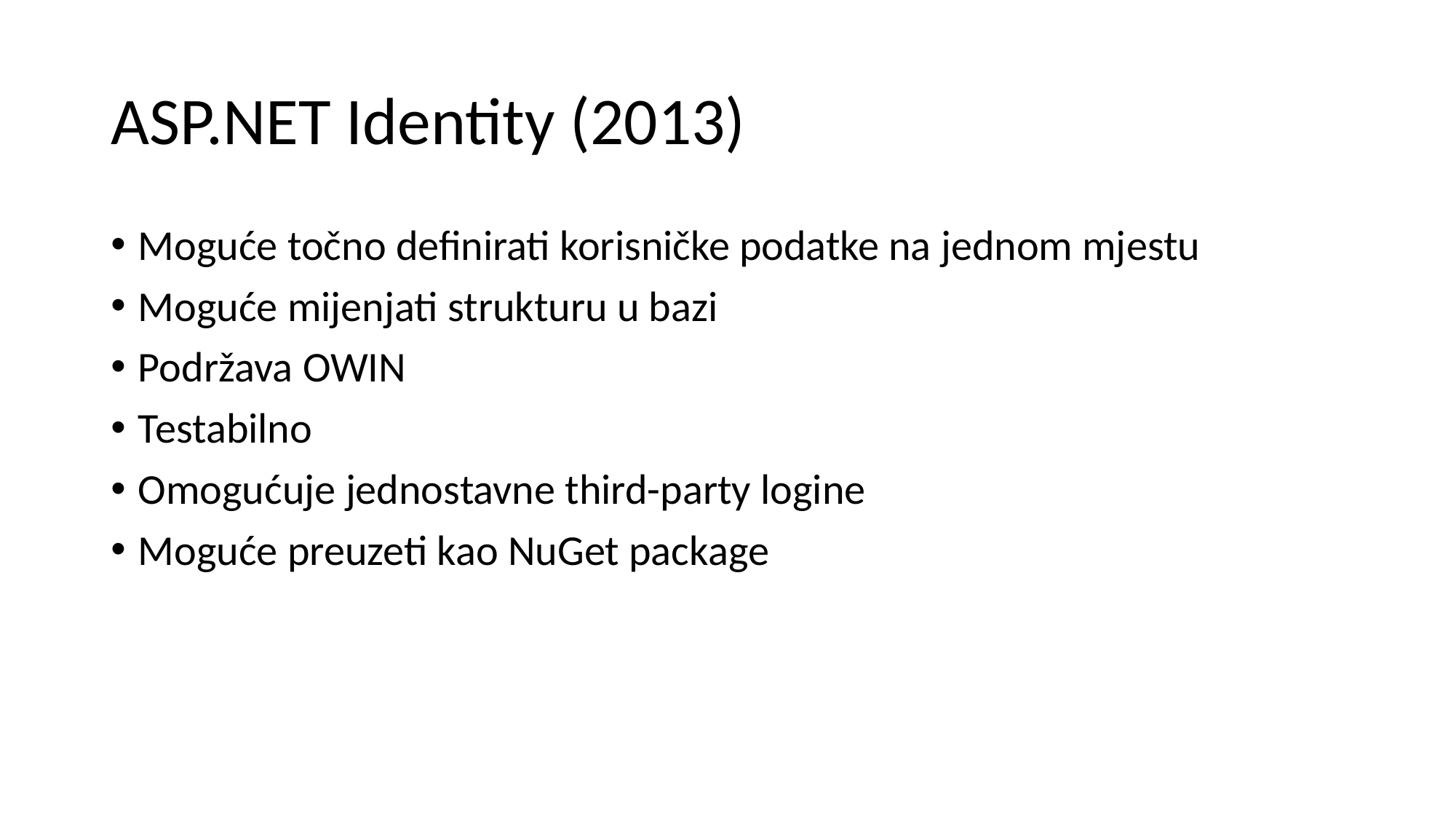

# ASP.NET Identity (2013)
Moguće točno definirati korisničke podatke na jednom mjestu
Moguće mijenjati strukturu u bazi
Podržava OWIN
Testabilno
Omogućuje jednostavne third-party logine
Moguće preuzeti kao NuGet package